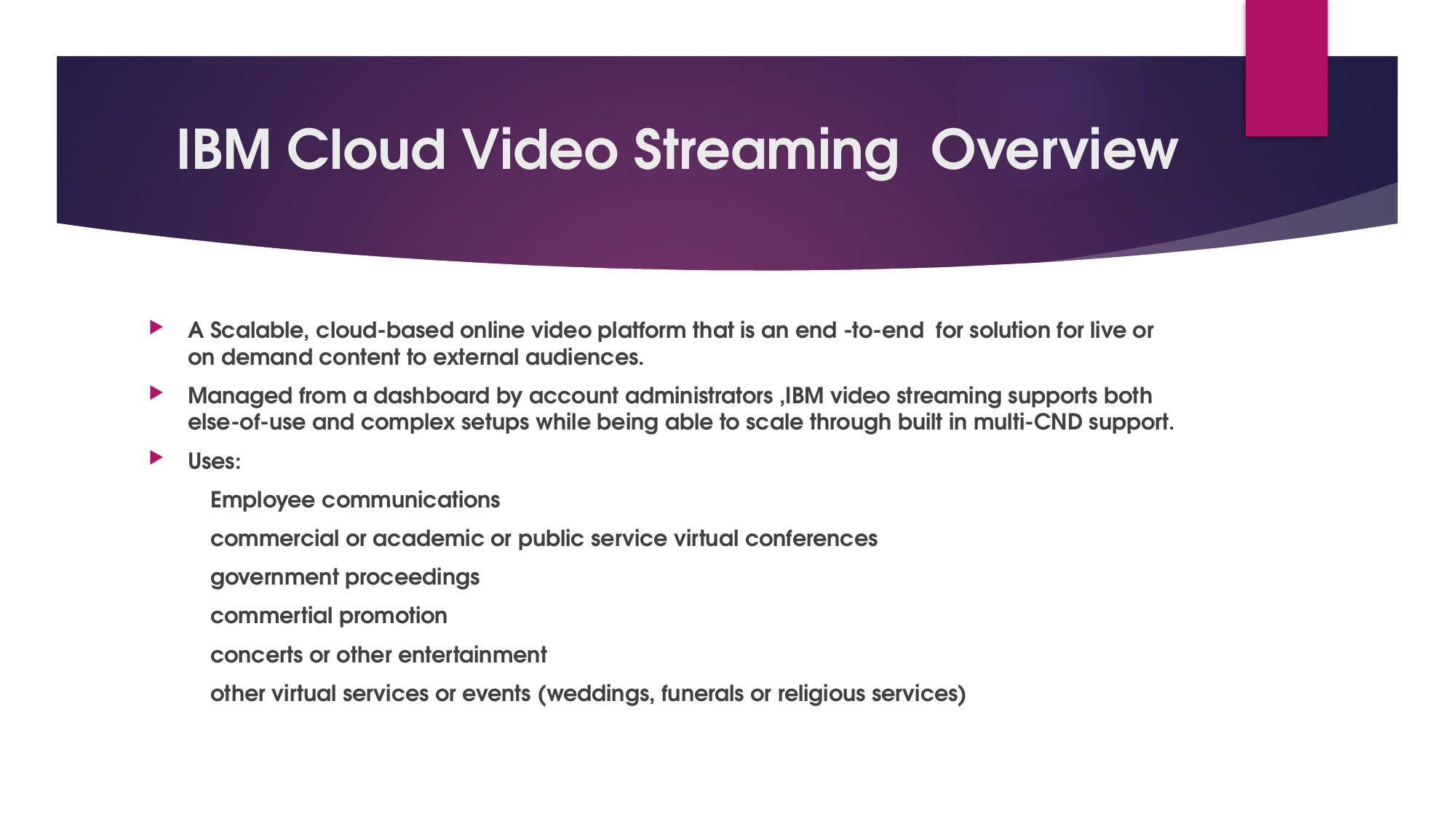

# IBM Cloud Video Streaming  Overview
A Scalable, cloud-based online video platform that is an end -to-end  for solution for live or on demand content to external audiences.
Managed from a dashboard by account administrators ,IBM video streaming supports both else-of-use and complex setups while being able to scale through built in multi-CND support.
Uses:
          Employee communications
          commercial or academic or public service virtual conferences
          government proceedings
          commertial promotion
          concerts or other entertainment
          other virtual services or events (weddings, funerals or religious services)